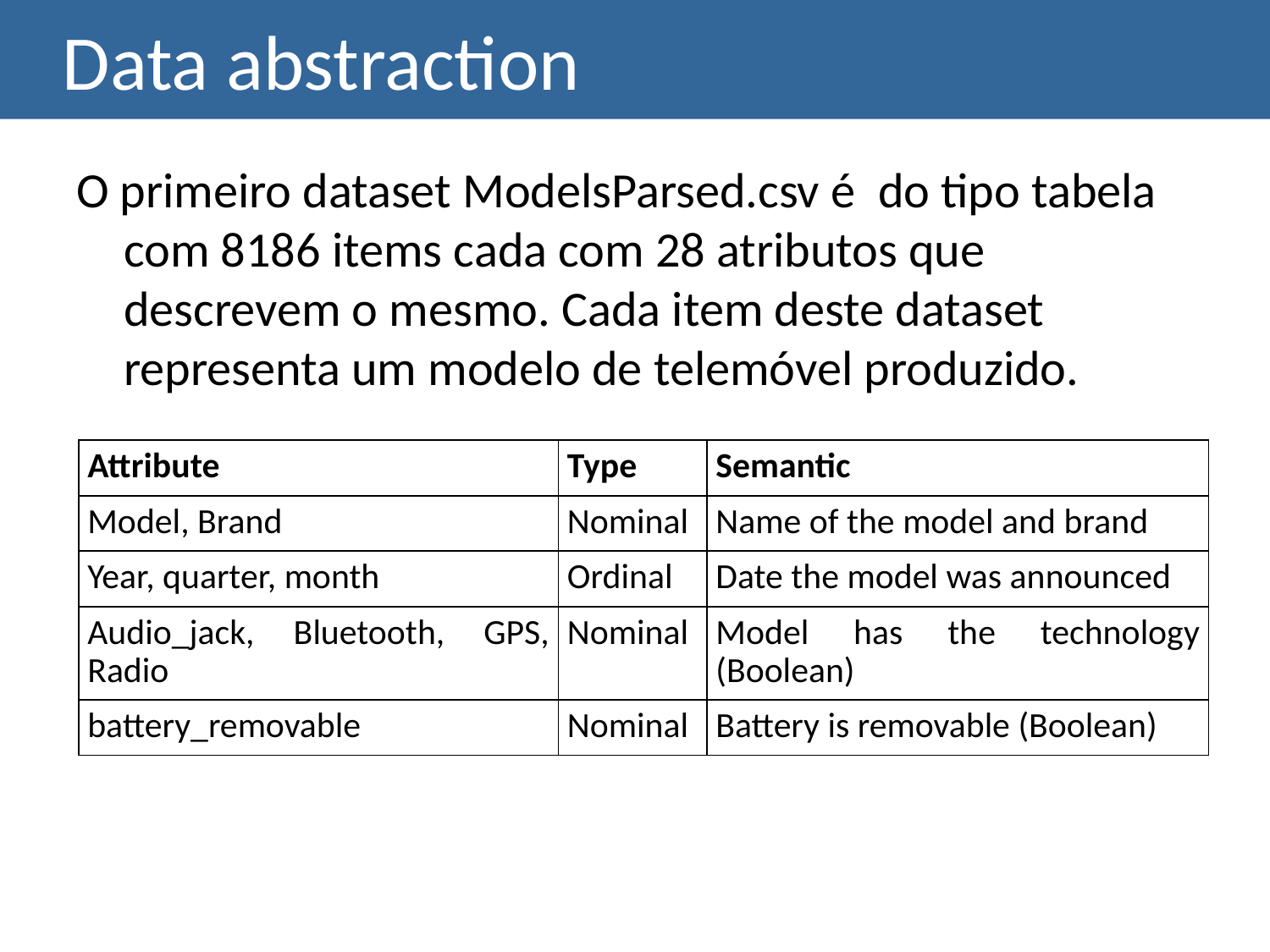

# Data abstraction
O primeiro dataset ModelsParsed.csv é  do tipo tabela com 8186 items cada com 28 atributos que descrevem o mesmo. Cada item deste dataset representa um modelo de telemóvel produzido.

| Attribute | Type | Semantic |
| --- | --- | --- |
| Model, Brand | Nominal | Name of the model and brand |
| Year, quarter, month | Ordinal | Date the model was announced |
| Audio\_jack, Bluetooth, GPS, Radio | Nominal | Model has the technology (Boolean) |
| battery\_removable | Nominal | Battery is removable (Boolean) |